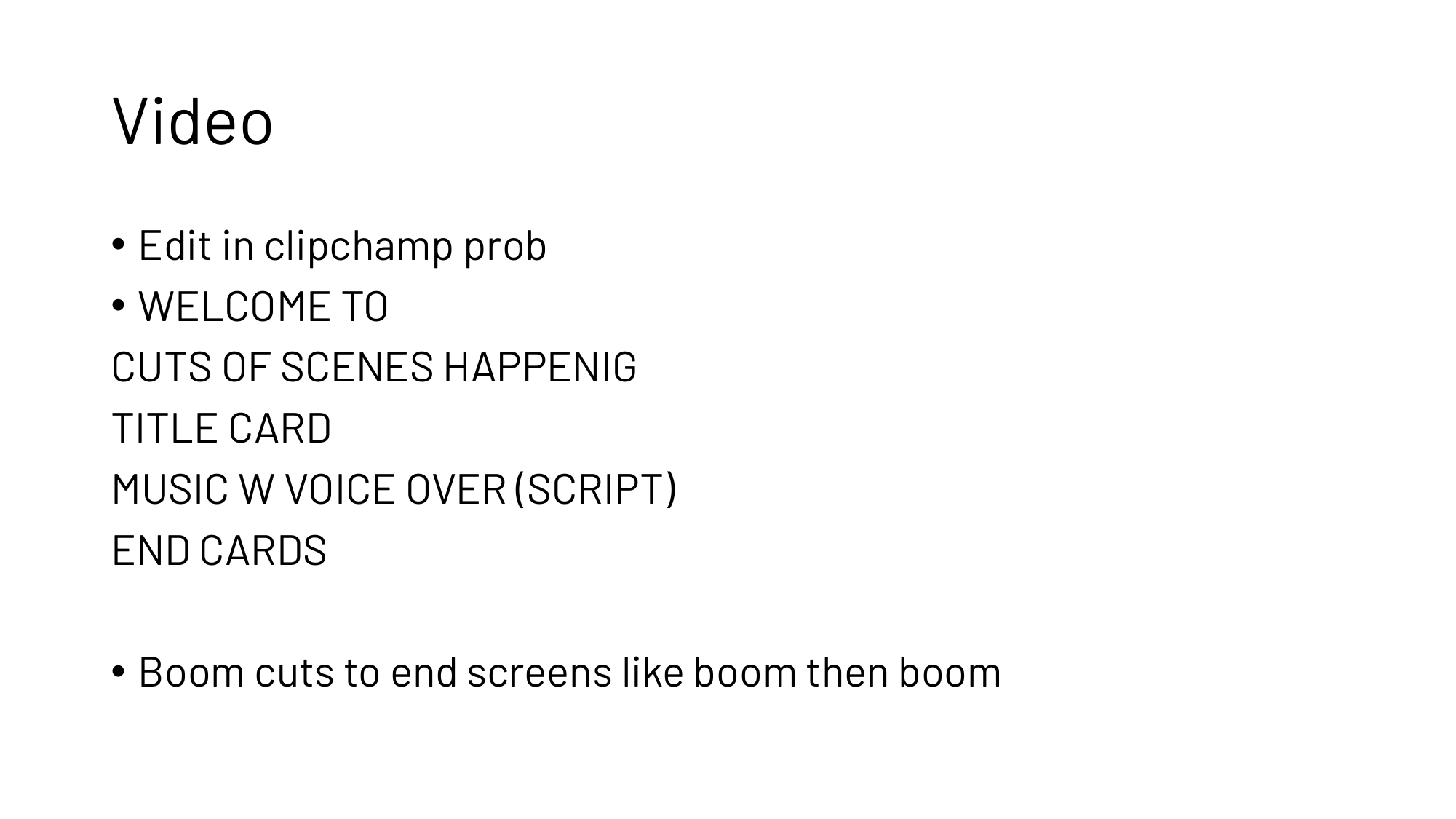

# Video
Edit in clipchamp prob
WELCOME TO
CUTS OF SCENES HAPPENIG
TITLE CARD
MUSIC W VOICE OVER (SCRIPT)
END CARDS

Boom cuts to end screens like boom then boom